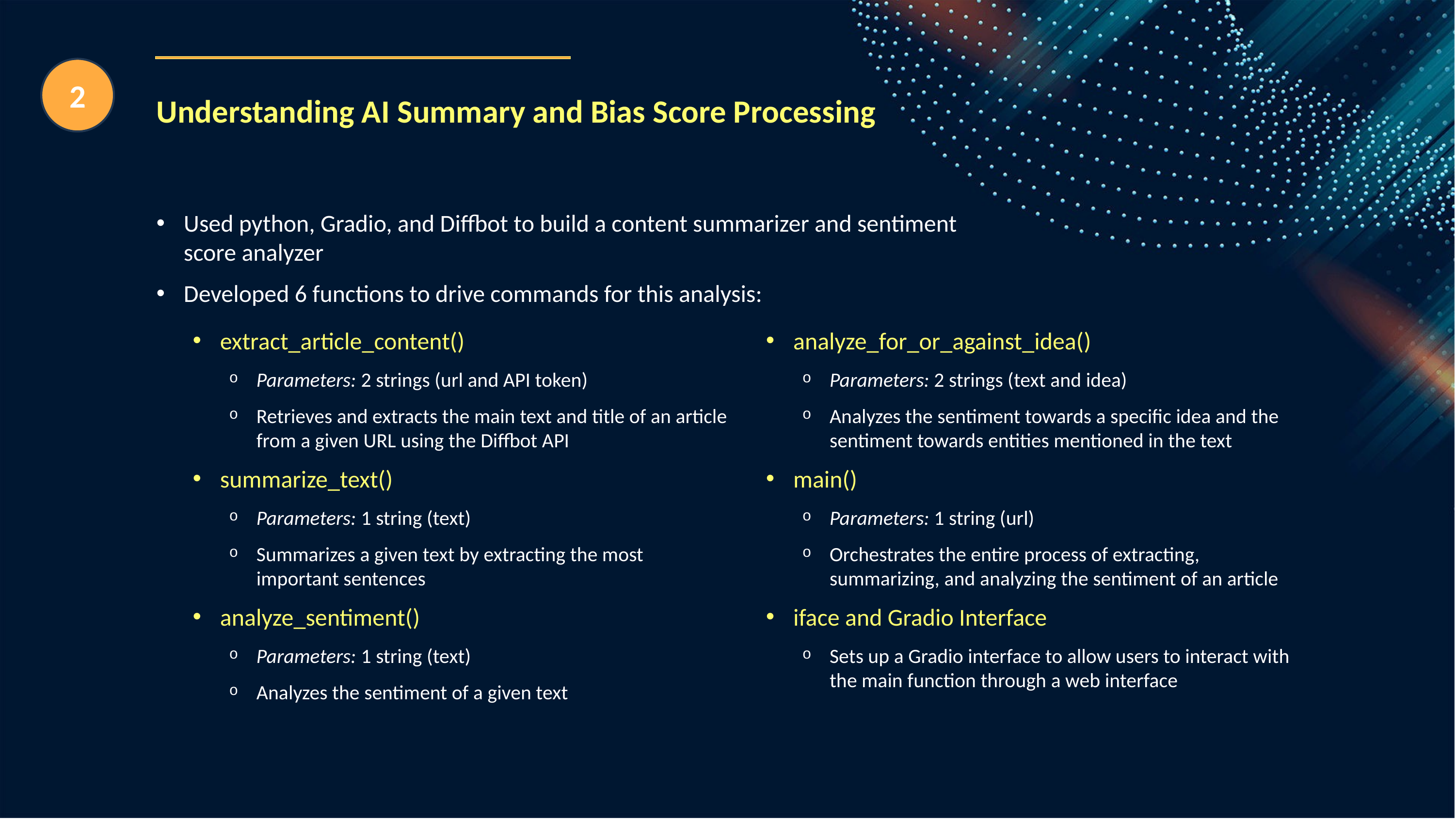

2
# Understanding AI Summary and Bias Score Processing
Used python, Gradio, and Diffbot to build a content summarizer and sentiment score analyzer
Developed 6 functions to drive commands for this analysis:
extract_article_content()
Parameters: 2 strings (url and API token)
Retrieves and extracts the main text and title of an article from a given URL using the Diffbot API
summarize_text()
Parameters: 1 string (text)
Summarizes a given text by extracting the most important sentences
analyze_sentiment()
Parameters: 1 string (text)
Analyzes the sentiment of a given text
analyze_for_or_against_idea()
Parameters: 2 strings (text and idea)
Analyzes the sentiment towards a specific idea and the sentiment towards entities mentioned in the text
main()
Parameters: 1 string (url)
Orchestrates the entire process of extracting, summarizing, and analyzing the sentiment of an article
iface and Gradio Interface
Sets up a Gradio interface to allow users to interact with the main function through a web interface